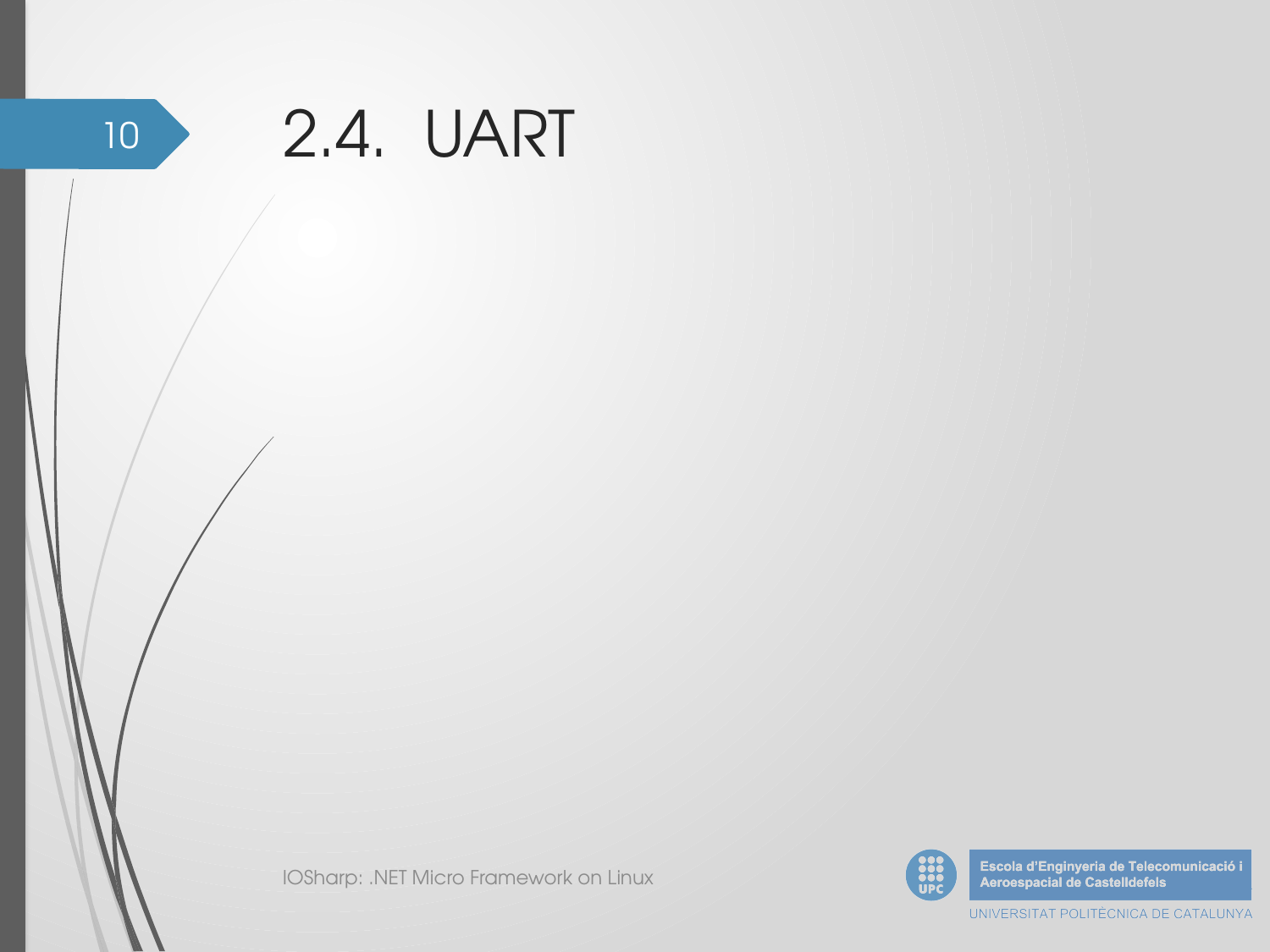

# 2.4.  UART
10

IOSharp: .NET Micro Framework on Linux